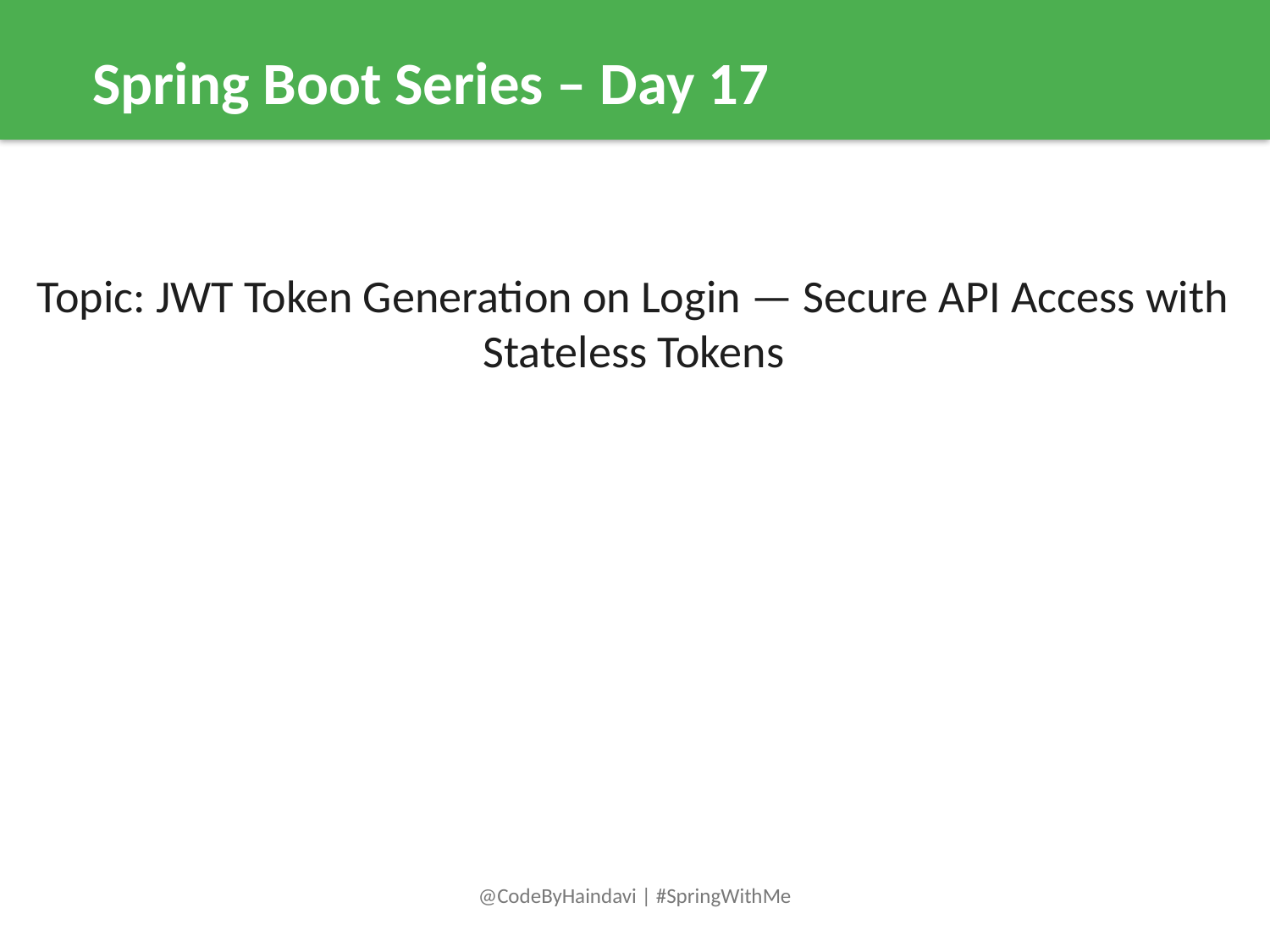

Spring Boot Series – Day 17
Topic: JWT Token Generation on Login — Secure API Access with Stateless Tokens
@CodeByHaindavi | #SpringWithMe